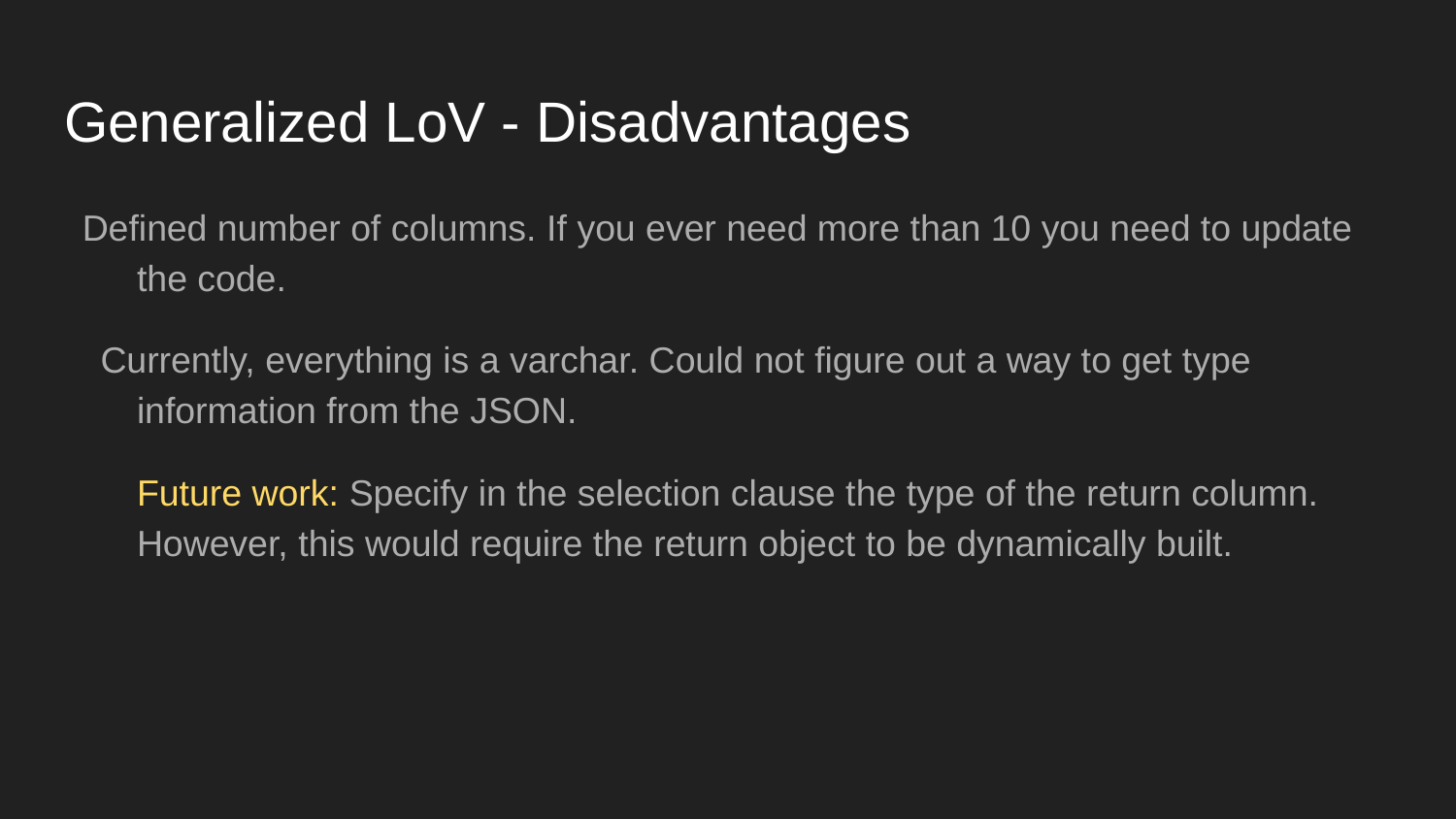

# Generalized LoV - Disadvantages
Defined number of columns. If you ever need more than 10 you need to update the code.
Currently, everything is a varchar. Could not figure out a way to get type information from the JSON.
Future work: Specify in the selection clause the type of the return column. However, this would require the return object to be dynamically built.